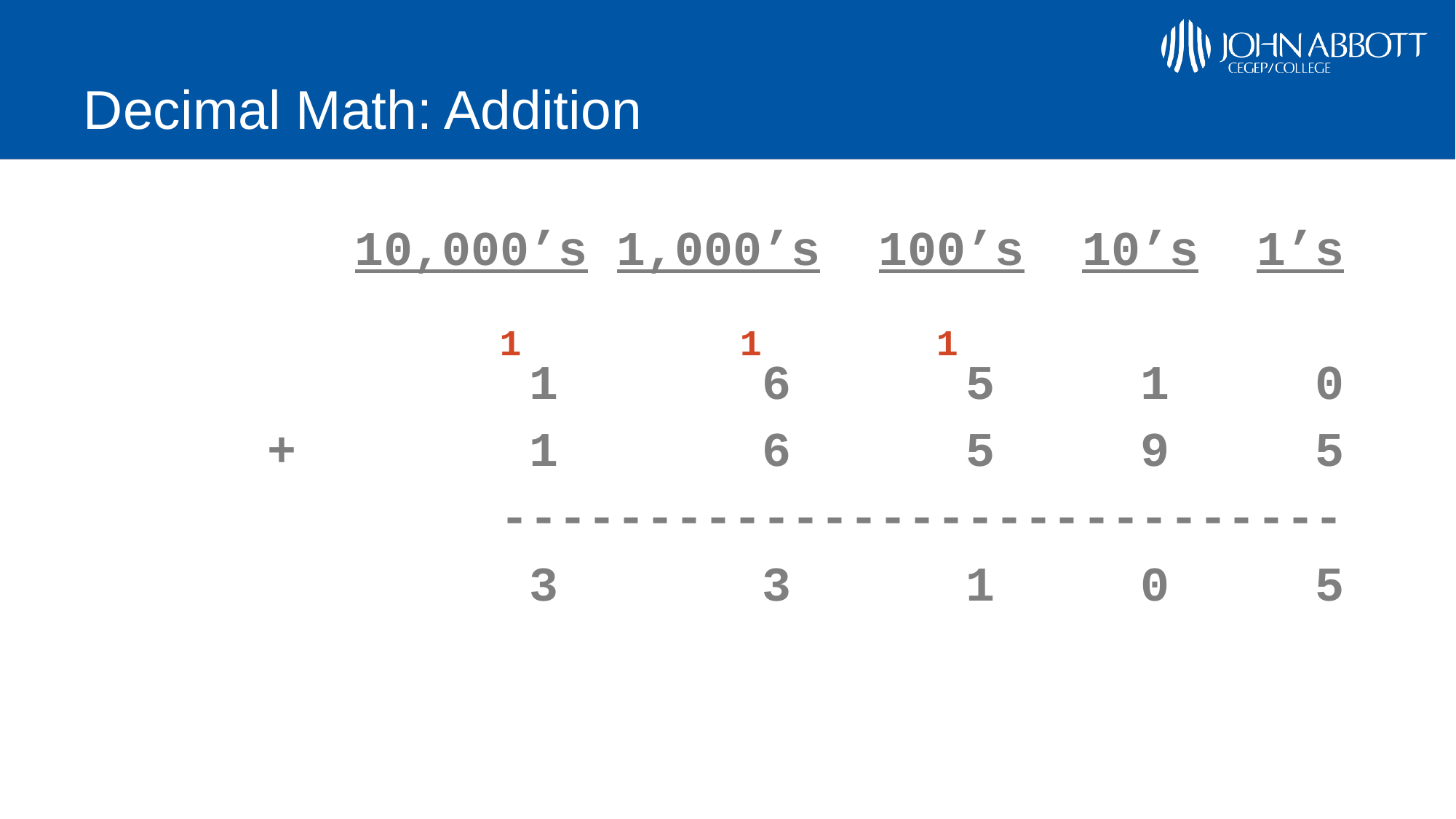

# Decimal Math: Addition
10,000’s 1,000’s  100’s  10’s  1’s

1       6      5     1     0
+        1       6      5     9     5
-----------------------------
3       3      1     0     5

1          1        1